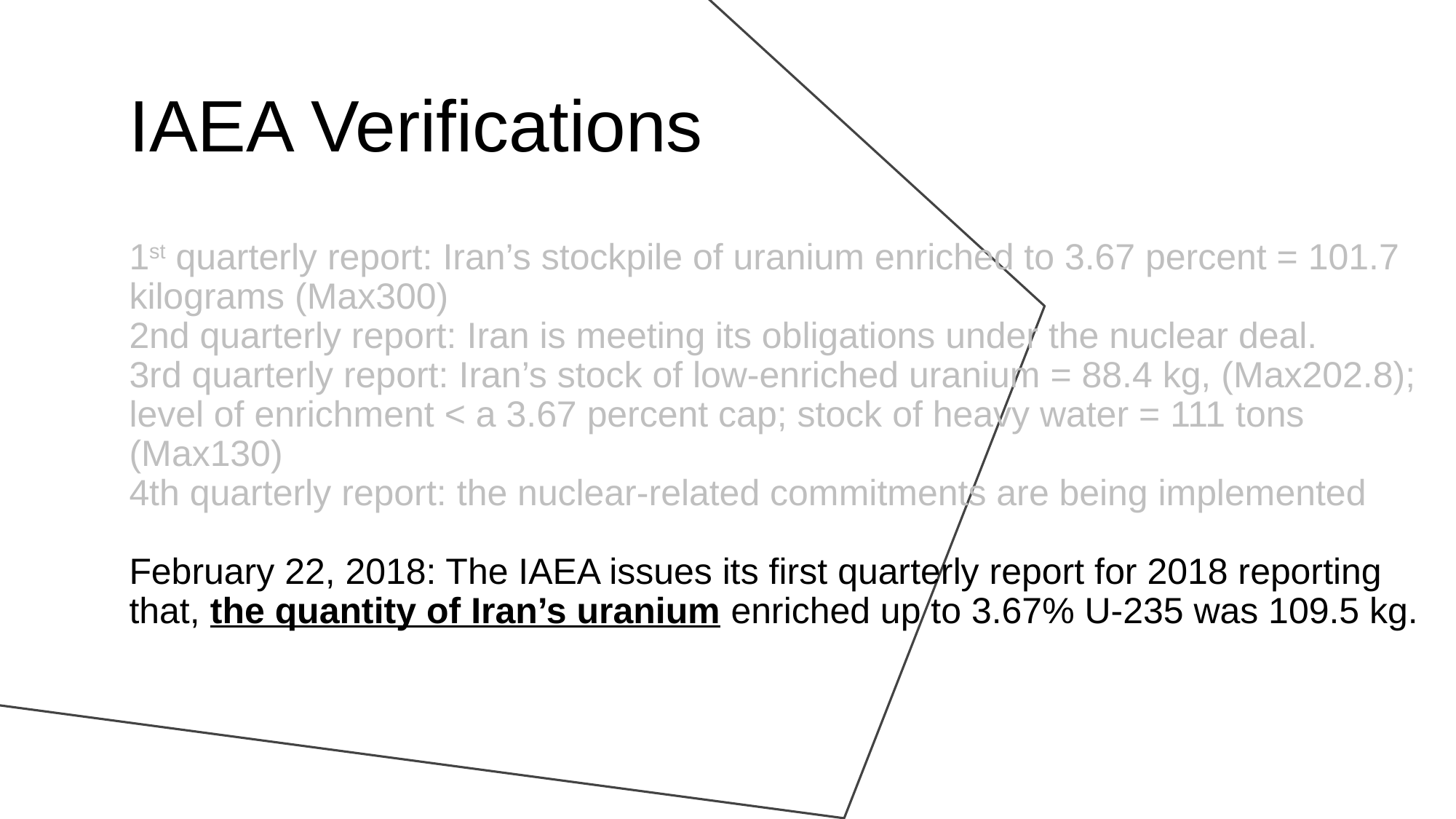

IAEA Verifications
# 1st quarterly report: Iran’s stockpile of uranium enriched to 3.67 percent = 101.7 kilograms (Max300) 2nd quarterly report: Iran is meeting its obligations under the nuclear deal. 3rd quarterly report: Iran’s stock of low-enriched uranium = 88.4 kg, (Max202.8); level of enrichment < a 3.67 percent cap; stock of heavy water = 111 tons (Max130) 4th quarterly report: the nuclear-related commitments are being implemented February 22, 2018: The IAEA issues its first quarterly report for 2018 reporting that, the quantity of Iran’s uranium enriched up to 3.67% U-235 was 109.5 kg.